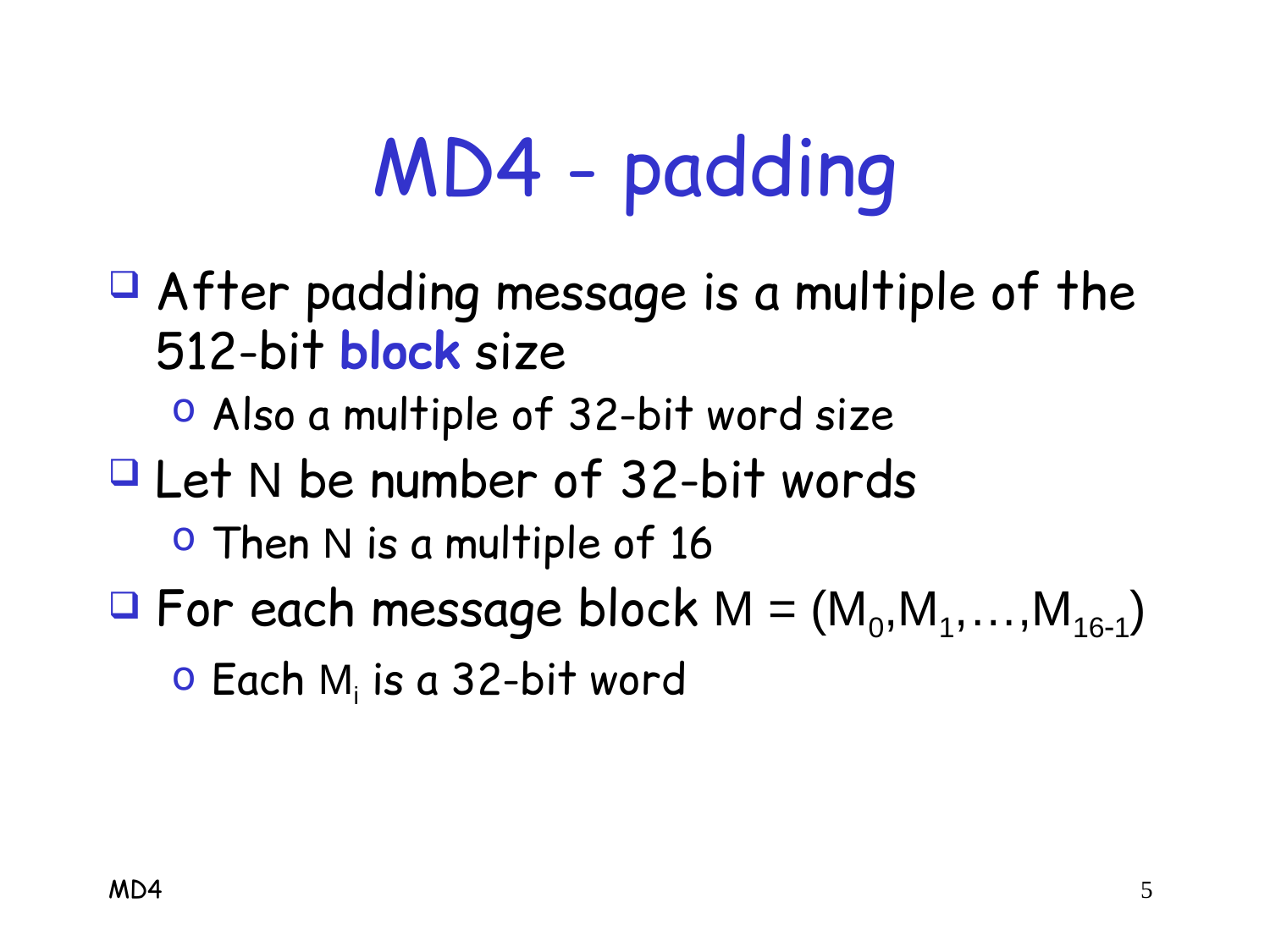

# MD4 - padding
After padding message is a multiple of the 512-bit block size
Also a multiple of 32-bit word size
Let N be number of 32-bit words
Then N is a multiple of 16
For each message block M = (M0,M1,…,M16−1)
Each Mi is a 32-bit word
MD4                                                                                                                                    5